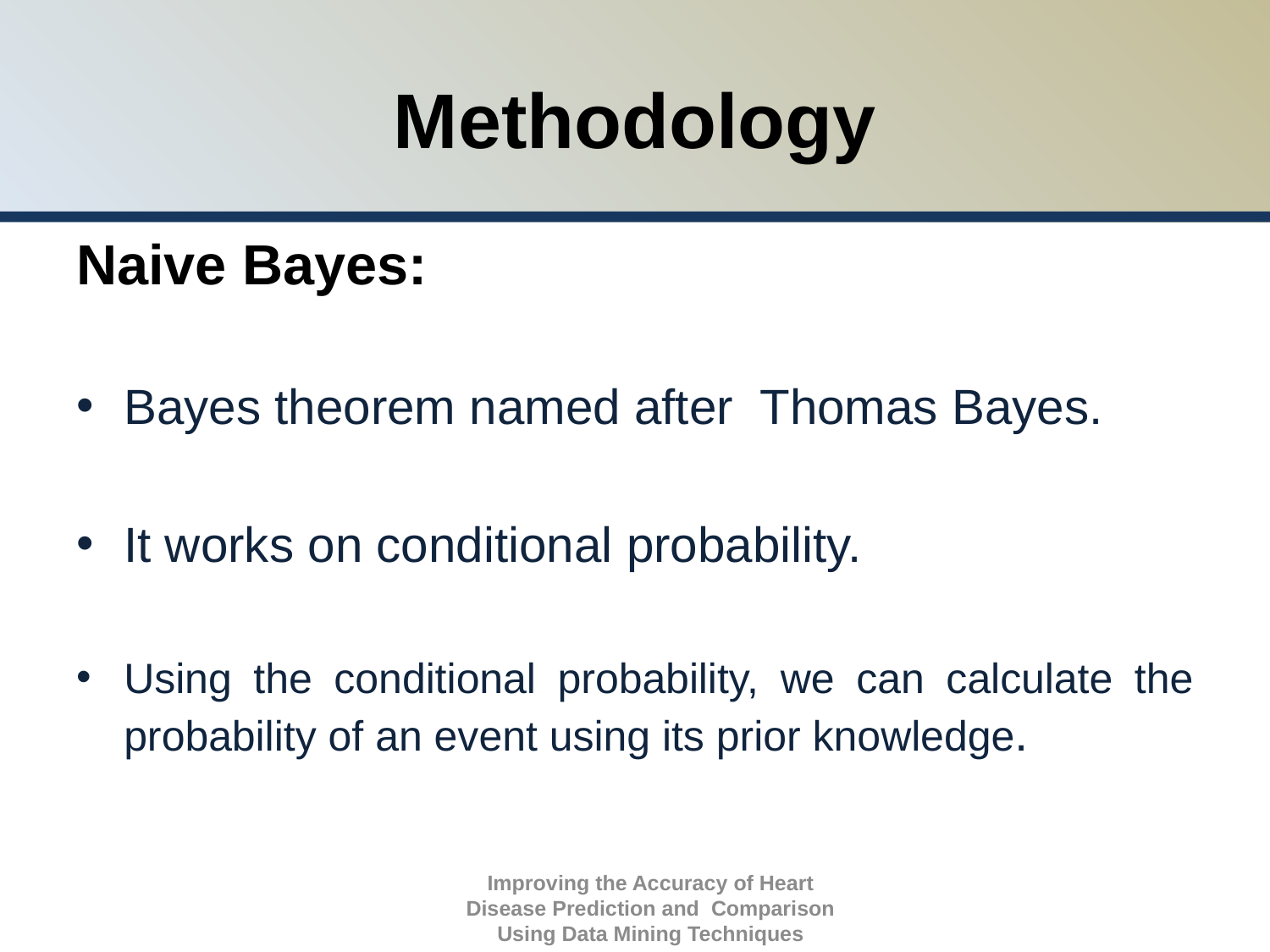

# Methodology
Naive Bayes:

Bayes theorem named after  Thomas Bayes.

It works on conditional probability.

Using the conditional probability, we can calculate the probability of an event using its prior knowledge.

Improving the Accuracy of Heart Disease Prediction and  Comparison Using Data Mining Techniques
7